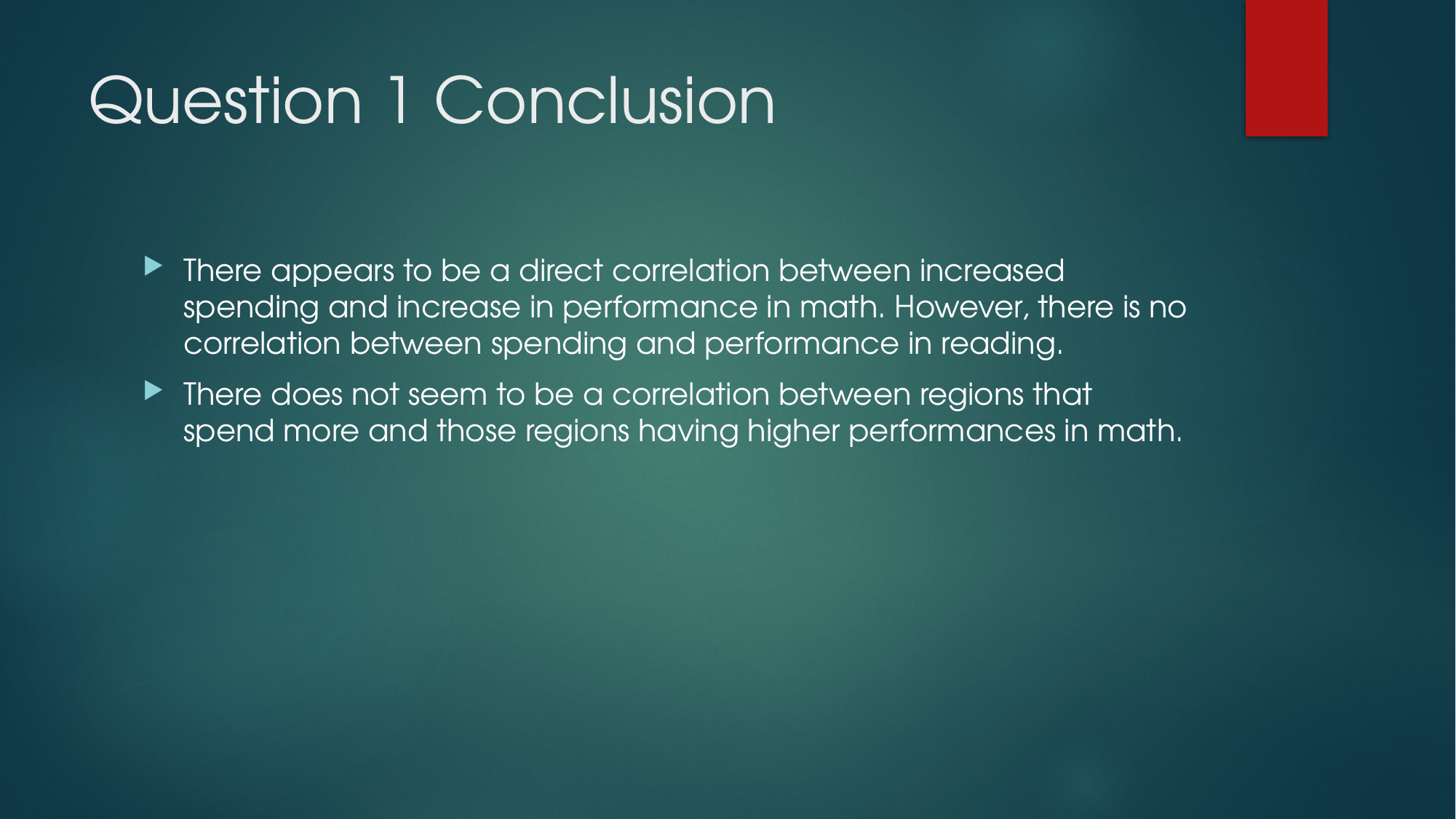

# Question 1 Conclusion
There appears to be a direct correlation between increased spending and increase in performance in math. However, there is no correlation between spending and performance in reading.
There does not seem to be a correlation between regions that spend more and those regions having higher performances in math.